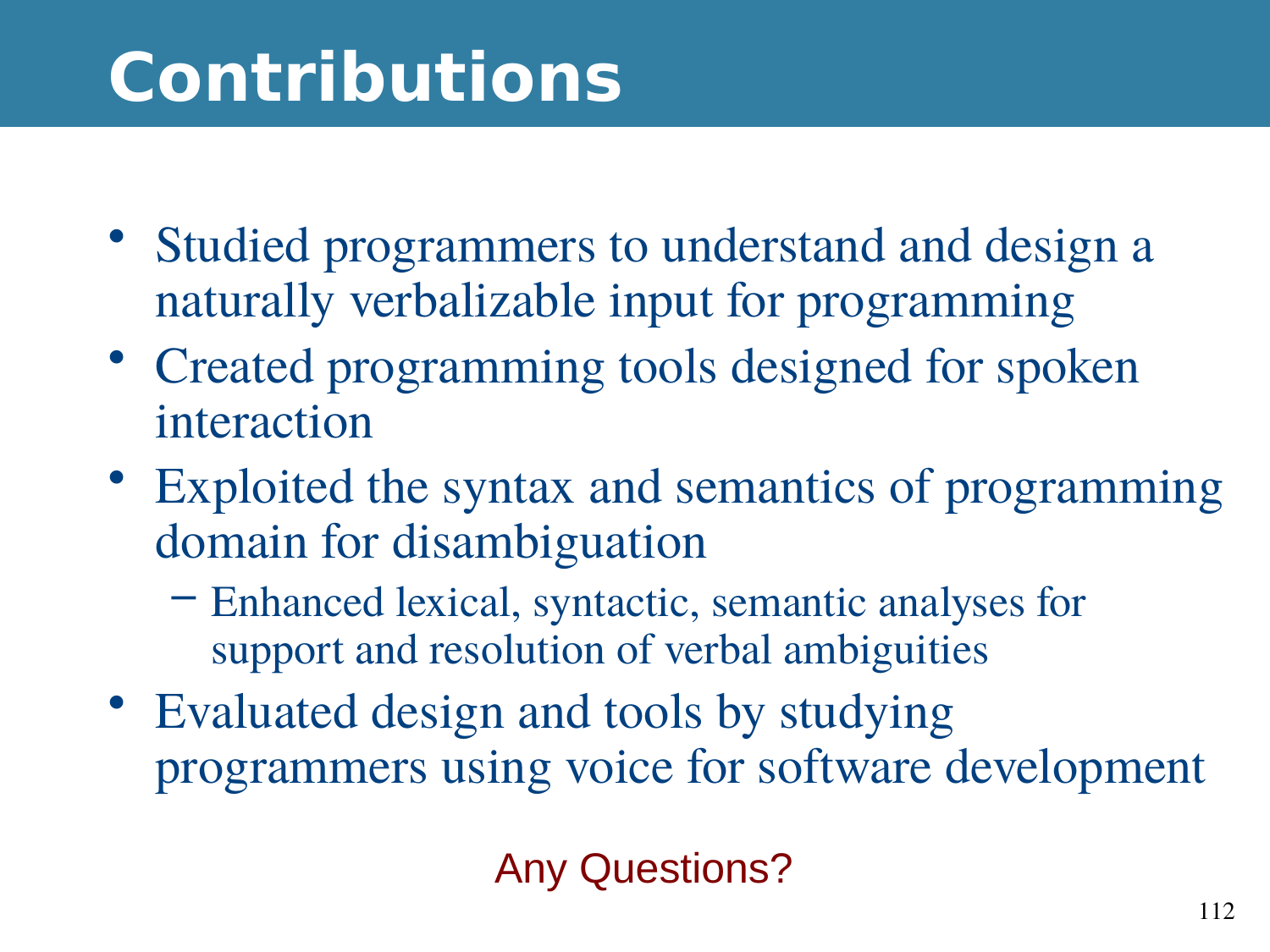

# Contributions
Studied programmers to understand and design a naturally verbalizable input for programming
Created programming tools designed for spoken interaction
Exploited the syntax and semantics of programming domain for disambiguation
Enhanced lexical, syntactic, semantic analyses for support and resolution of verbal ambiguities
Evaluated design and tools by studying programmers using voice for software development
Any Questions?